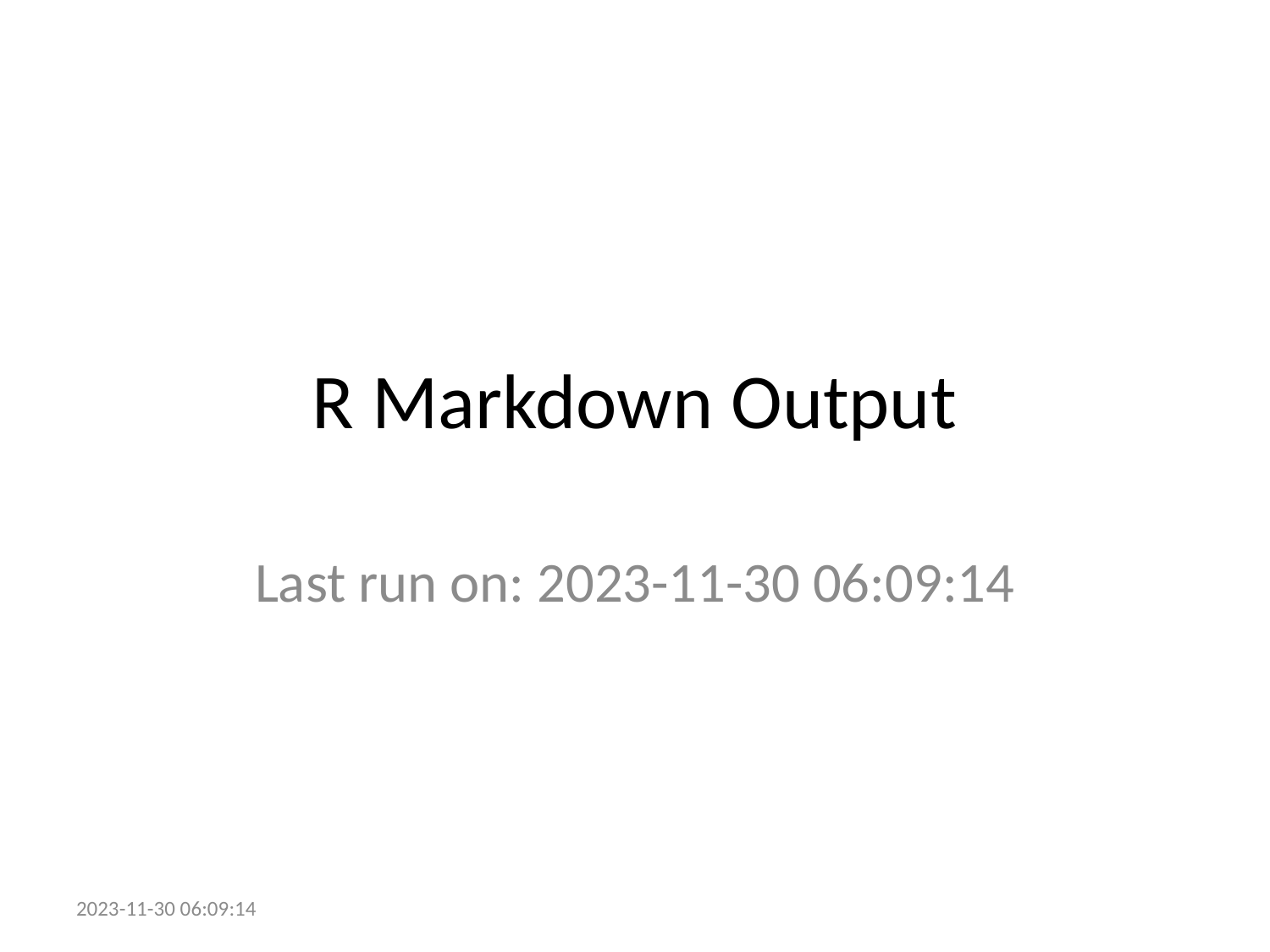

# R Markdown Output
Last run on: 2023-11-30 06:09:14
2023-11-30 06:09:14